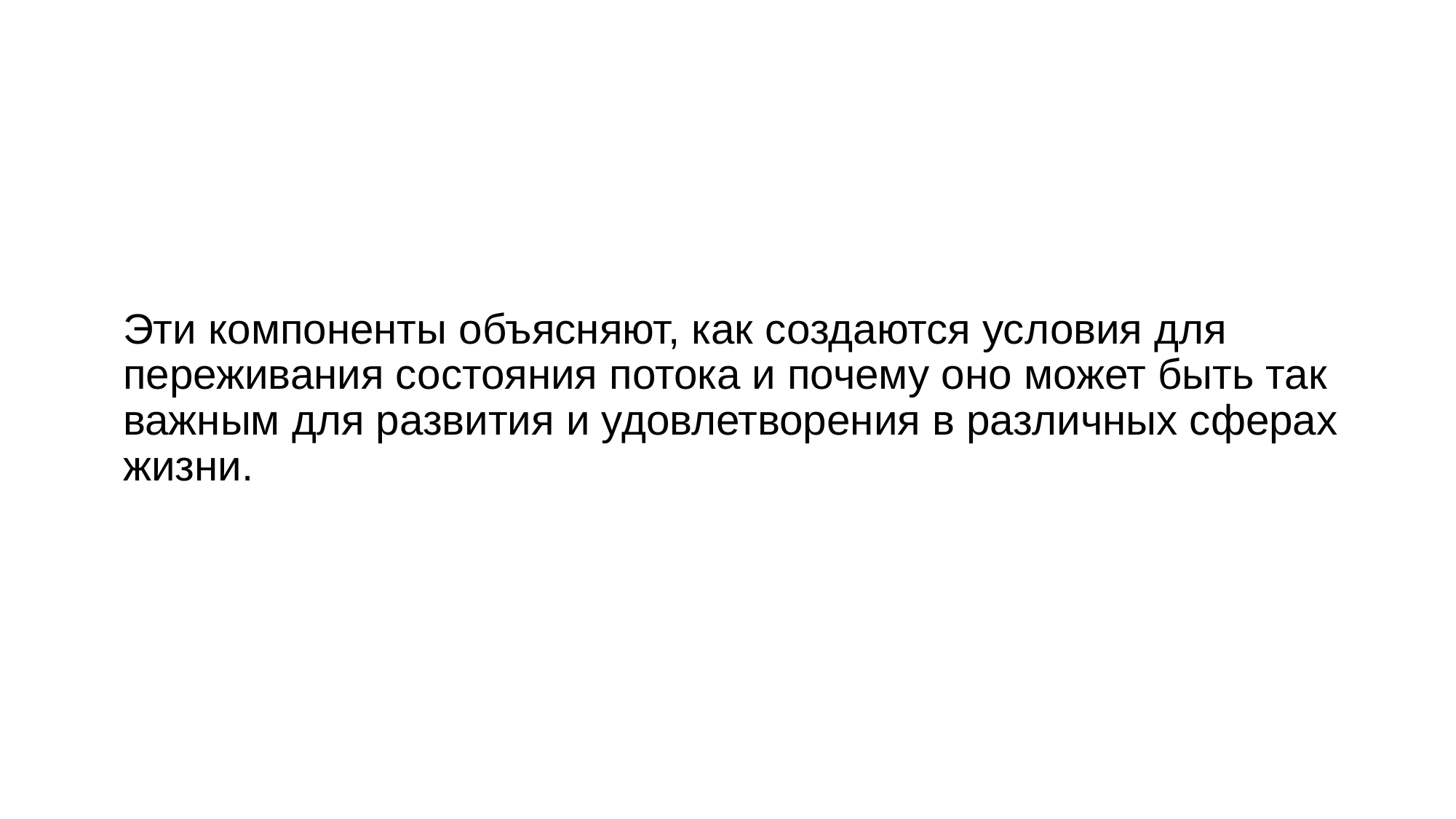

Эти компоненты объясняют, как создаются условия для переживания состояния потока и почему оно может быть так важным для развития и удовлетворения в различных сферах жизни.